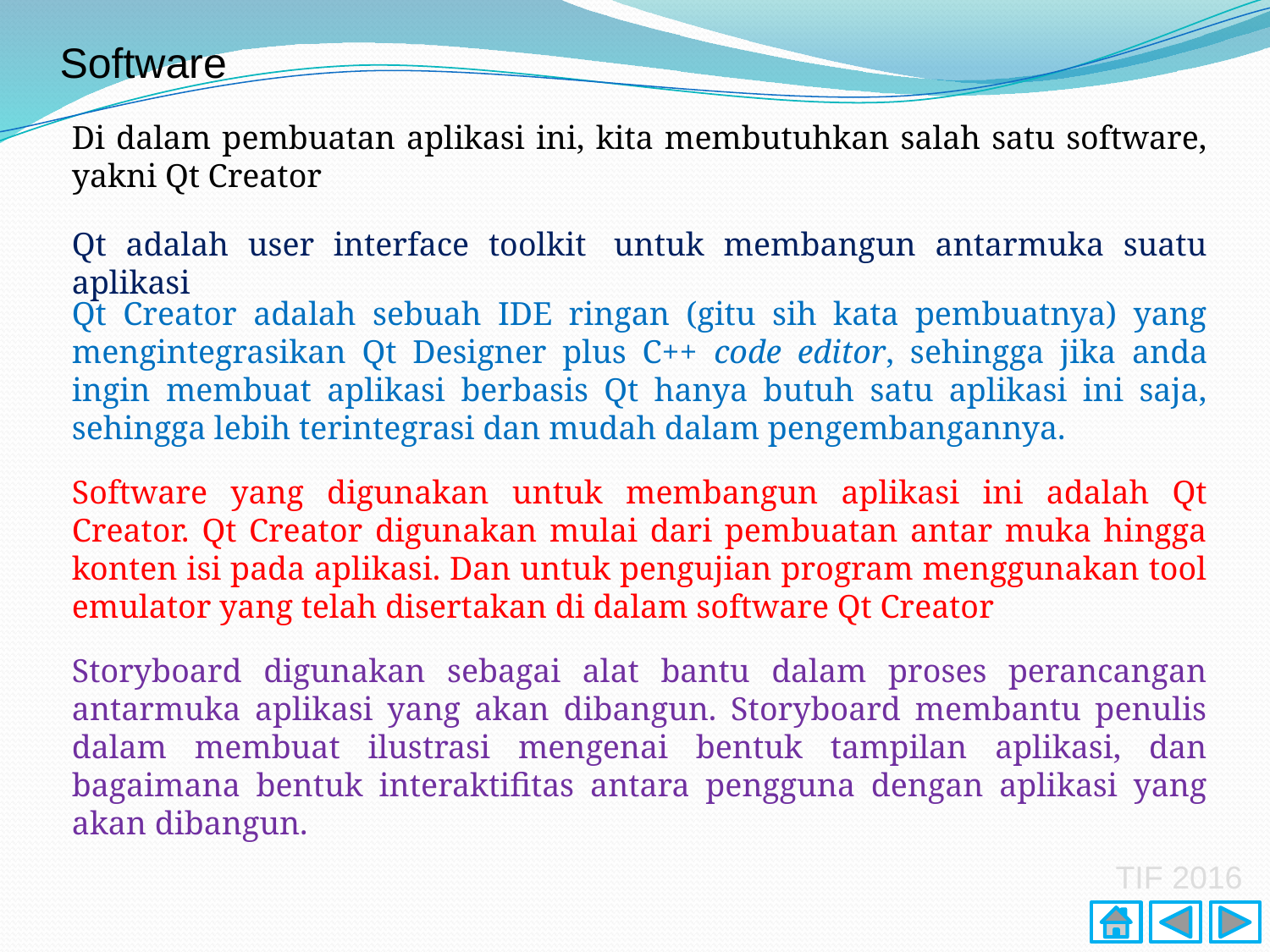

Software
Di dalam pembuatan aplikasi ini, kita membutuhkan salah satu software, yakni Qt Creator
Qt adalah user interface toolkit  untuk membangun antarmuka suatu aplikasi
Qt Creator adalah sebuah IDE ringan (gitu sih kata pembuatnya) yang mengintegrasikan Qt Designer plus C++ code editor, sehingga jika anda ingin membuat aplikasi berbasis Qt hanya butuh satu aplikasi ini saja, sehingga lebih terintegrasi dan mudah dalam pengembangannya.
Software yang digunakan untuk membangun aplikasi ini adalah Qt Creator. Qt Creator digunakan mulai dari pembuatan antar muka hingga konten isi pada aplikasi. Dan untuk pengujian program menggunakan tool emulator yang telah disertakan di dalam software Qt Creator
Storyboard digunakan sebagai alat bantu dalam proses perancangan antarmuka aplikasi yang akan dibangun. Storyboard membantu penulis dalam membuat ilustrasi mengenai bentuk tampilan aplikasi, dan bagaimana bentuk interaktifitas antara pengguna dengan aplikasi yang akan dibangun.
TIF 2016